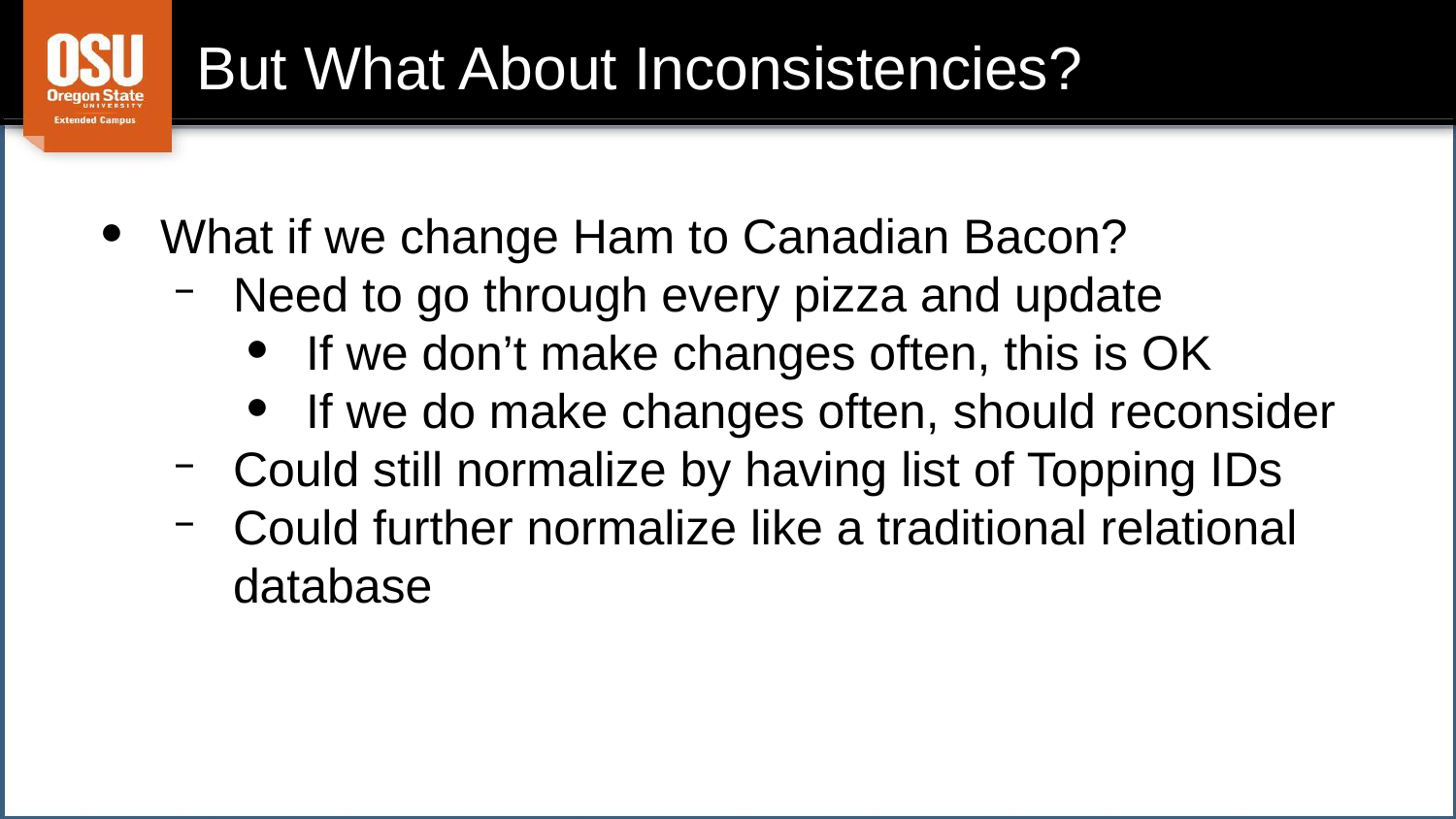

# But What About Inconsistencies?
What if we change Ham to Canadian Bacon?
Need to go through every pizza and update
If we don’t make changes often, this is OK
If we do make changes often, should reconsider
Could still normalize by having list of Topping IDs
Could further normalize like a traditional relational database